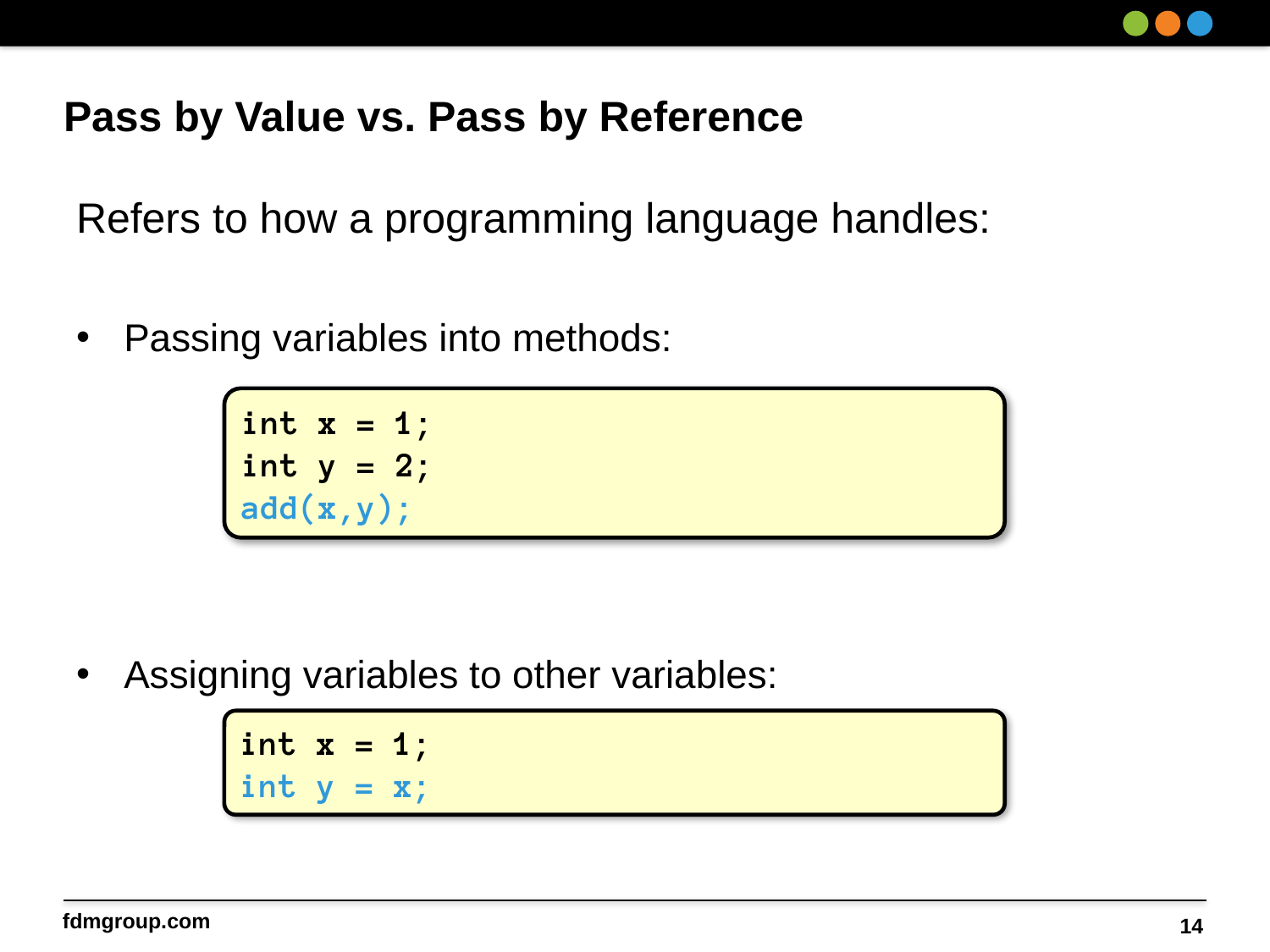

# Pass by Value vs. Pass by Reference
Refers to how a programming language handles:
Passing variables into methods:

Assigning variables to other variables:

int x = 1;
int y = 2;
add(x,y);
int x = 1;
int y = x;
14